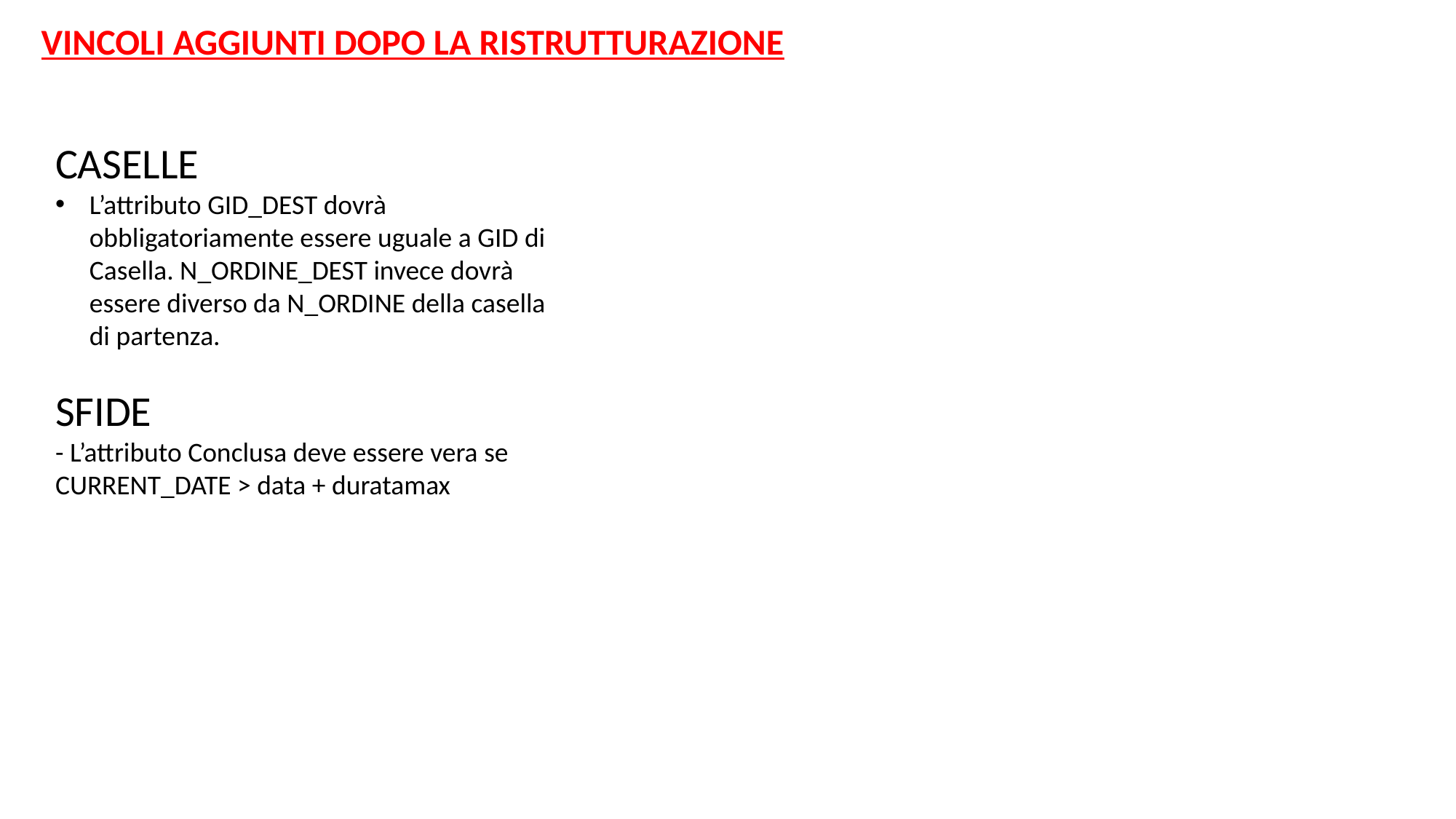

VINCOLI AGGIUNTI DOPO LA RISTRUTTURAZIONE

CASELLE
L’attributo GID_DEST dovrà obbligatoriamente essere uguale a GID di Casella. N_ORDINE_DEST invece dovrà essere diverso da N_ORDINE della casella di partenza.

SFIDE
- L’attributo Conclusa deve essere vera se CURRENT_DATE > data + duratamax